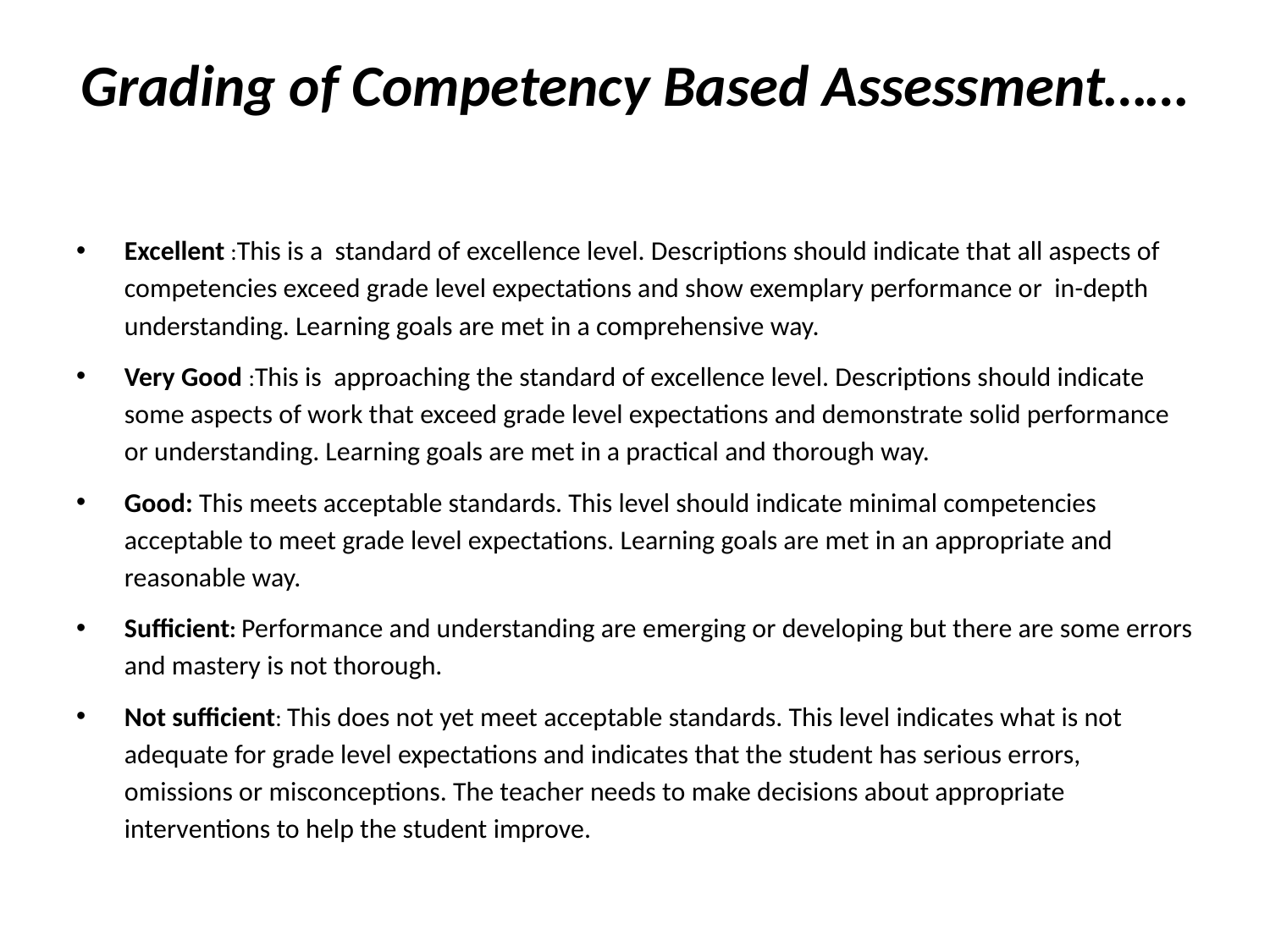

# Grading of Competency Based Assessment……
Excellent :This is a  standard of excellence level. Descriptions should indicate that all aspects of competencies exceed grade level expectations and show exemplary performance or  in-depth understanding. Learning goals are met in a comprehensive way.
Very Good :This is  approaching the standard of excellence level. Descriptions should indicate some aspects of work that exceed grade level expectations and demonstrate solid performance or understanding. Learning goals are met in a practical and thorough way.
Good: This meets acceptable standards. This level should indicate minimal competencies acceptable to meet grade level expectations. Learning goals are met in an appropriate and reasonable way.
Sufficient: Performance and understanding are emerging or developing but there are some errors and mastery is not thorough.
Not sufficient: This does not yet meet acceptable standards. This level indicates what is not adequate for grade level expectations and indicates that the student has serious errors, omissions or misconceptions. The teacher needs to make decisions about appropriate interventions to help the student improve.